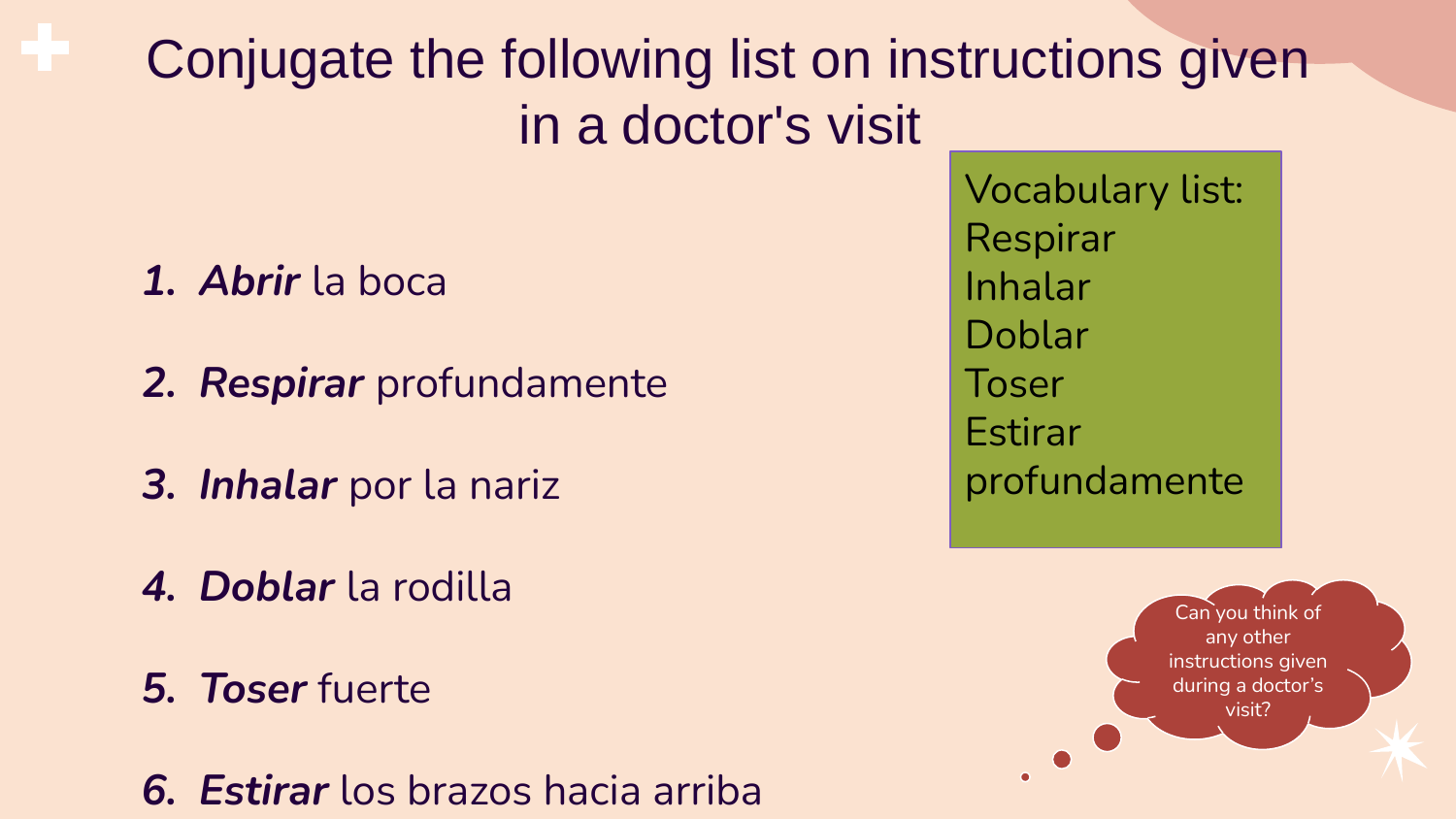

# Conjugate the following list on instructions given in a doctor's visit
Vocabulary list:
Respirar
Inhalar
Doblar
Toser
Estirar
profundamente

Abrir la boca
Respirar profundamente
Inhalar por la nariz
Doblar la rodilla
Toser fuerte
Estirar los brazos hacia arriba
Can you think of any other instructions given during a doctor’s visit?